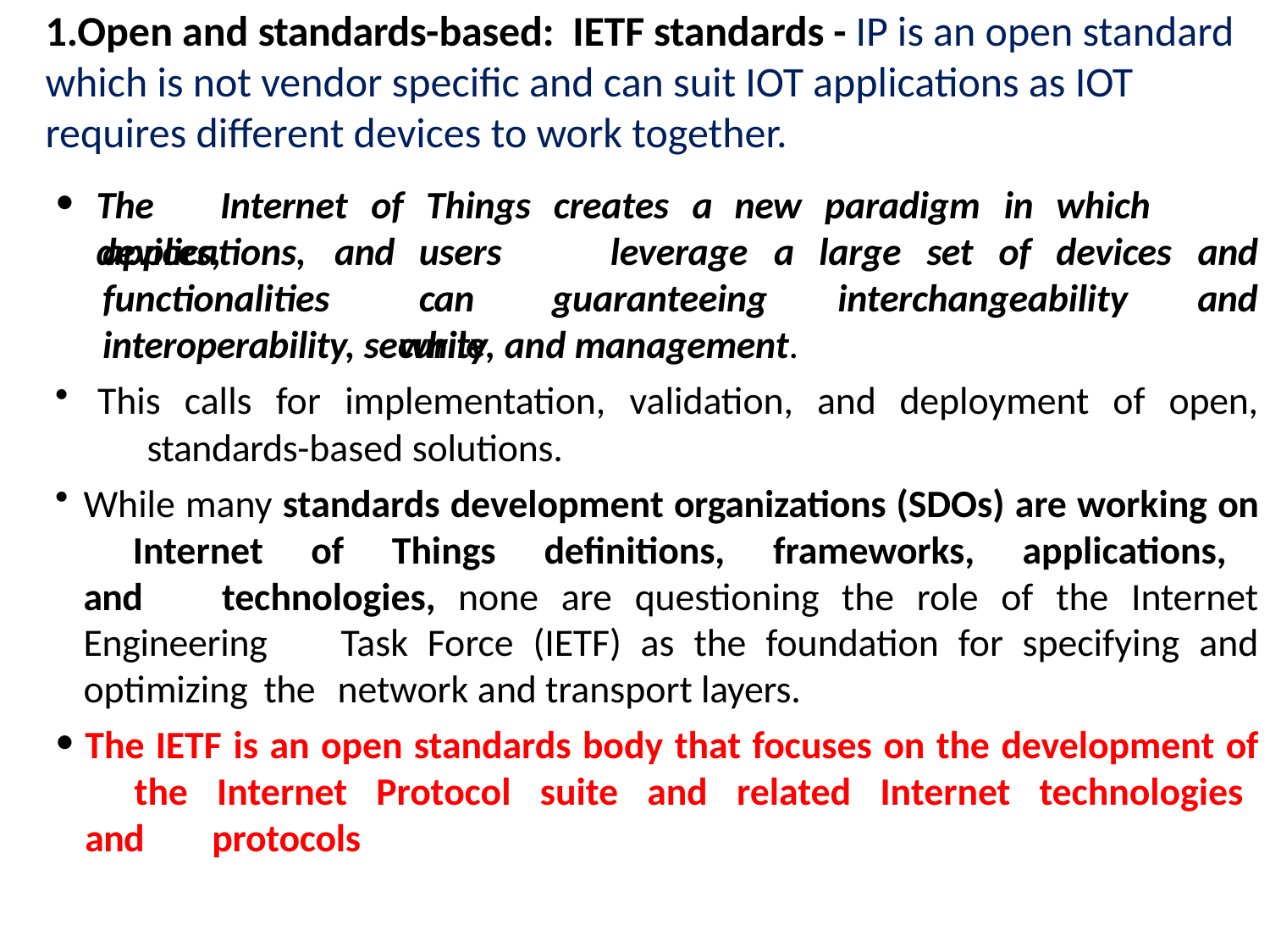

# 1.Open and standards-based:  IETF standards - IP is an open standard which is not vendor specific and can suit IOT applications as IOT requires different devices to work together.
The	Internet	of	Things	creates	a	new	paradigm	in	which	devices,
applications,	and
functionalities
users	can
while
leverage	a	large	set	of	devices	and
and
guaranteeing	interchangeability
interoperability, security, and management.
This  calls  for  implementation,  validation,  and  deployment  of  open, 	standards-based solutions.
While many standards development organizations (SDOs) are working on 	Internet   of   Things   definitions,   frameworks,   applications,   and 	technologies, none are questioning the role of the Internet Engineering 	Task Force (IETF) as the foundation for specifying and optimizing the 	network and transport layers.
The IETF is an open standards body that focuses on the development of 	the  Internet  Protocol  suite  and  related  Internet  technologies  and 	protocols